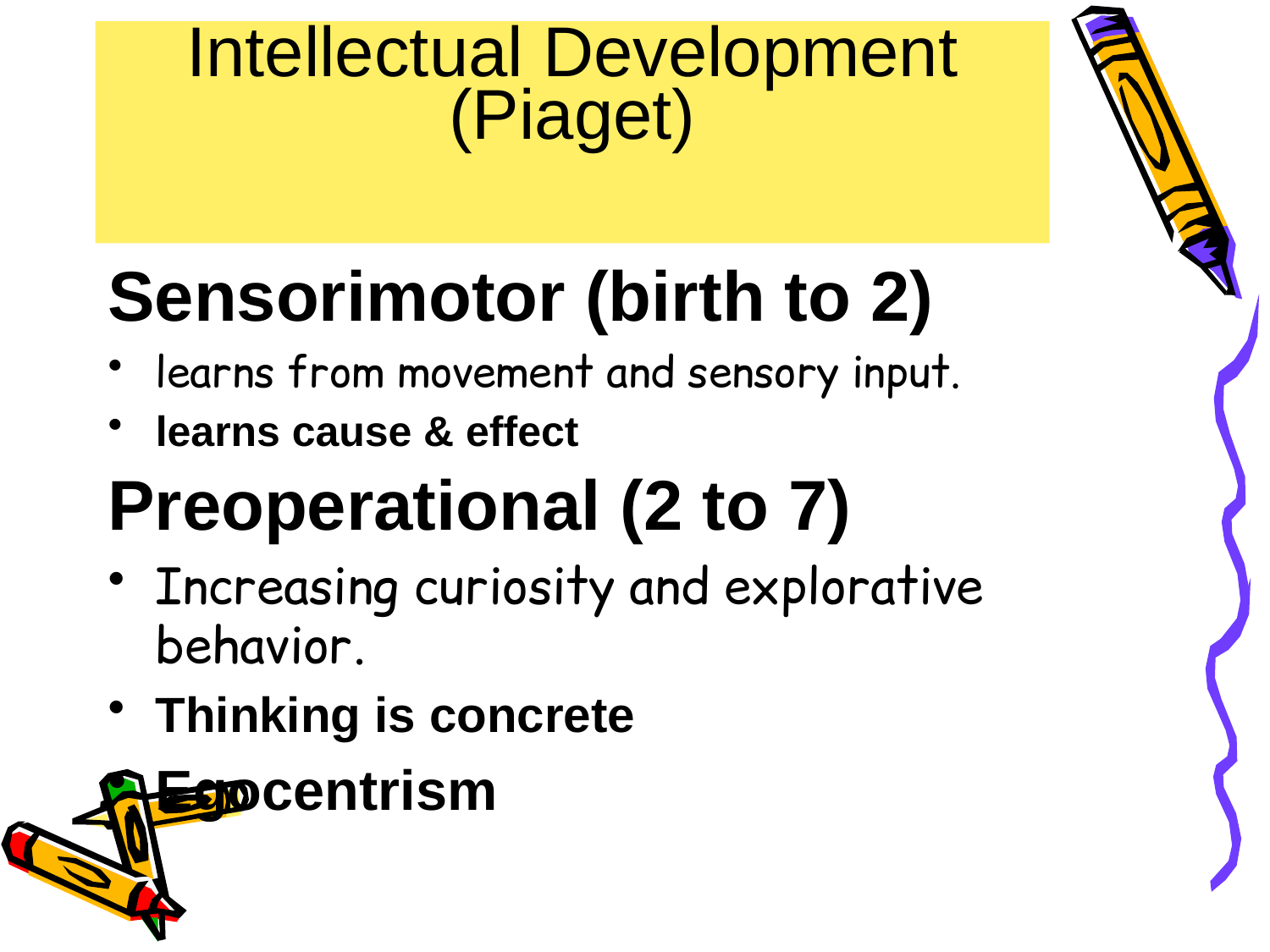

# Intellectual Development (Piaget)
Sensorimotor (birth to 2)
learns from movement and sensory input.
learns cause & effect
Preoperational (2 to 7)
Increasing curiosity and explorative behavior.
Thinking is concrete
Egocentrism